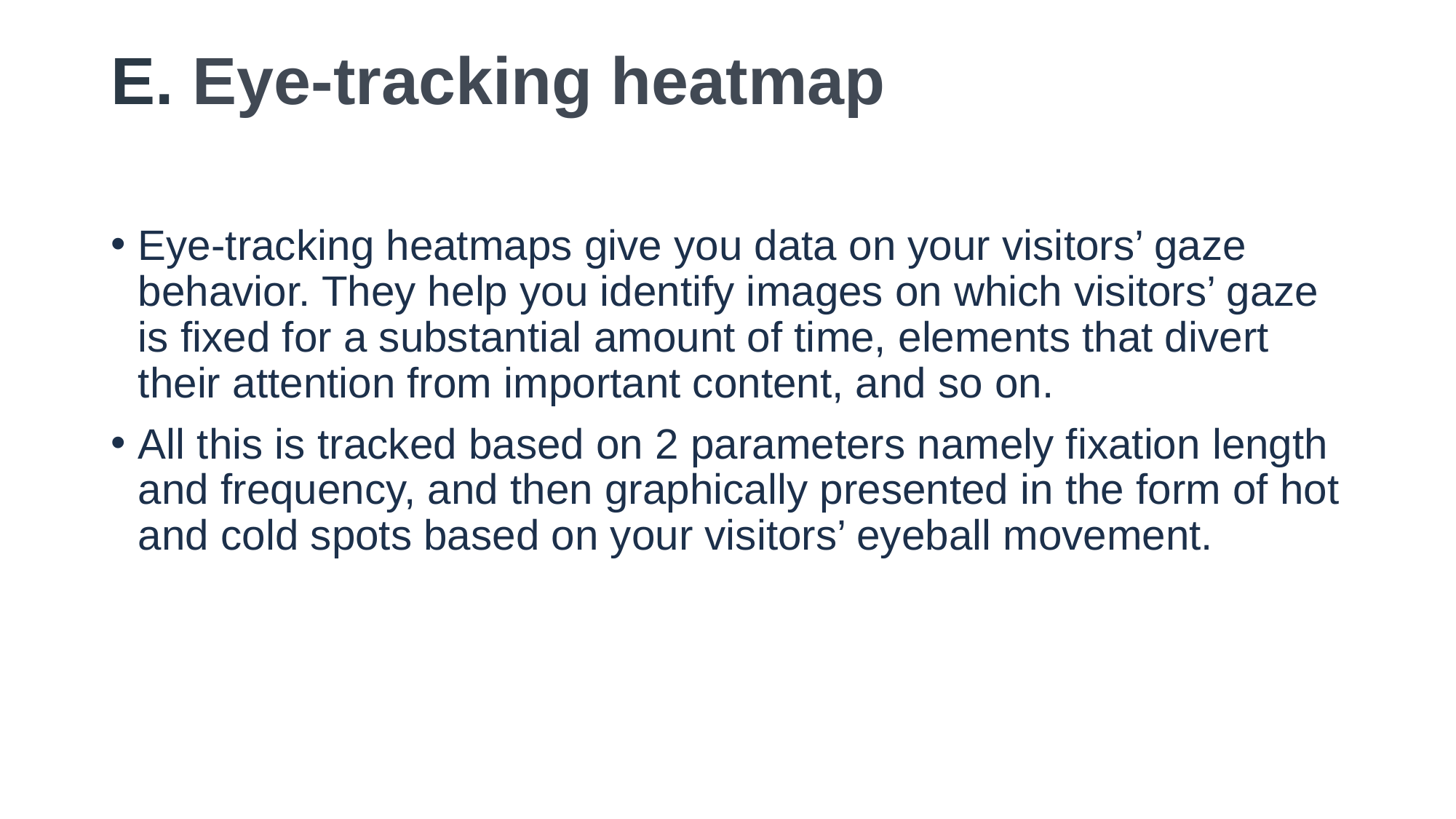

# E. Eye-tracking heatmap
Eye-tracking heatmaps give you data on your visitors’ gaze behavior. They help you identify images on which visitors’ gaze is fixed for a substantial amount of time, elements that divert their attention from important content, and so on.
All this is tracked based on 2 parameters namely fixation length and frequency, and then graphically presented in the form of hot and cold spots based on your visitors’ eyeball movement.